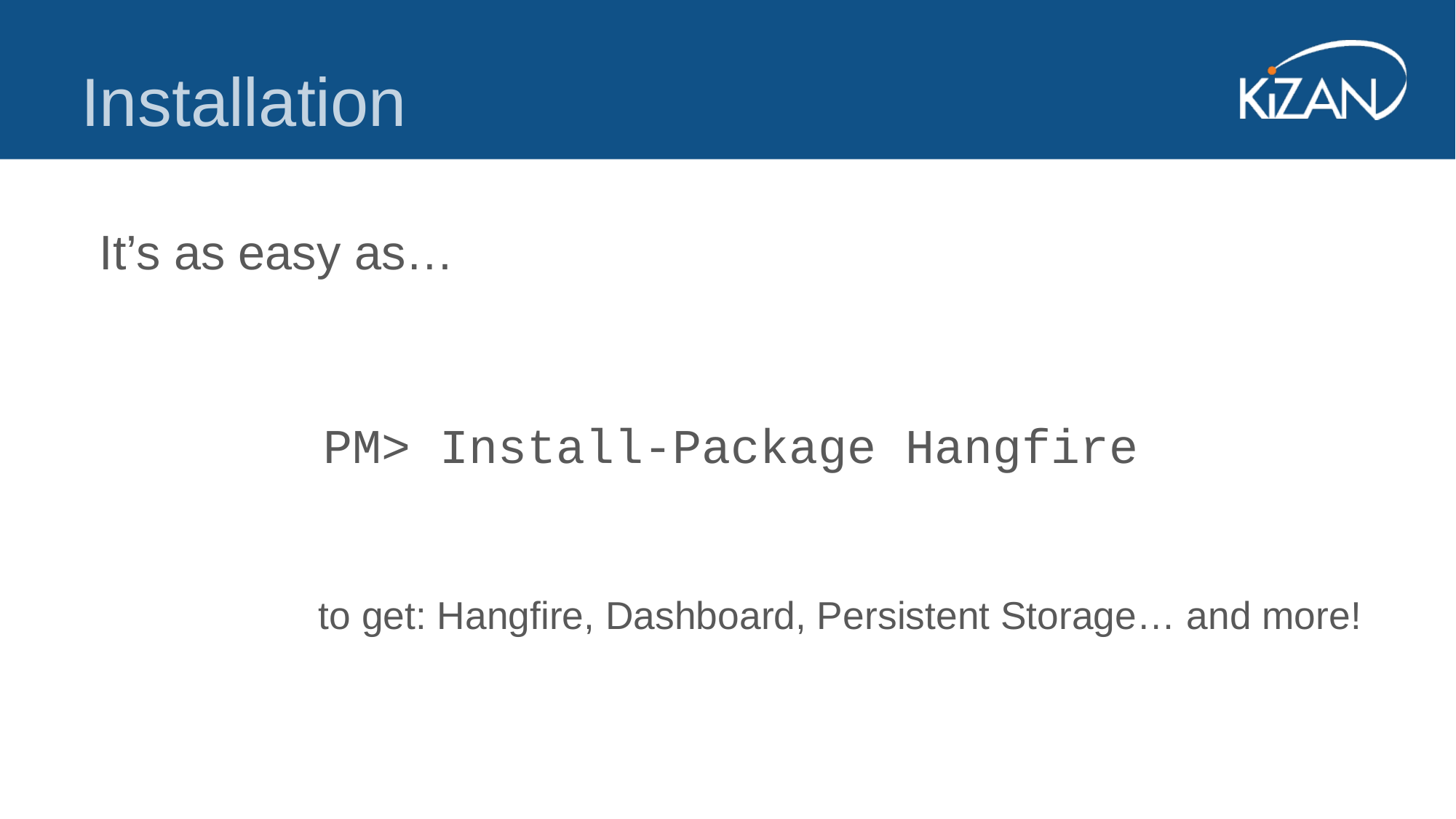

Installation
It’s as easy as…
PM> Install-Package Hangfire
to get: Hangfire, Dashboard, Persistent Storage… and more!